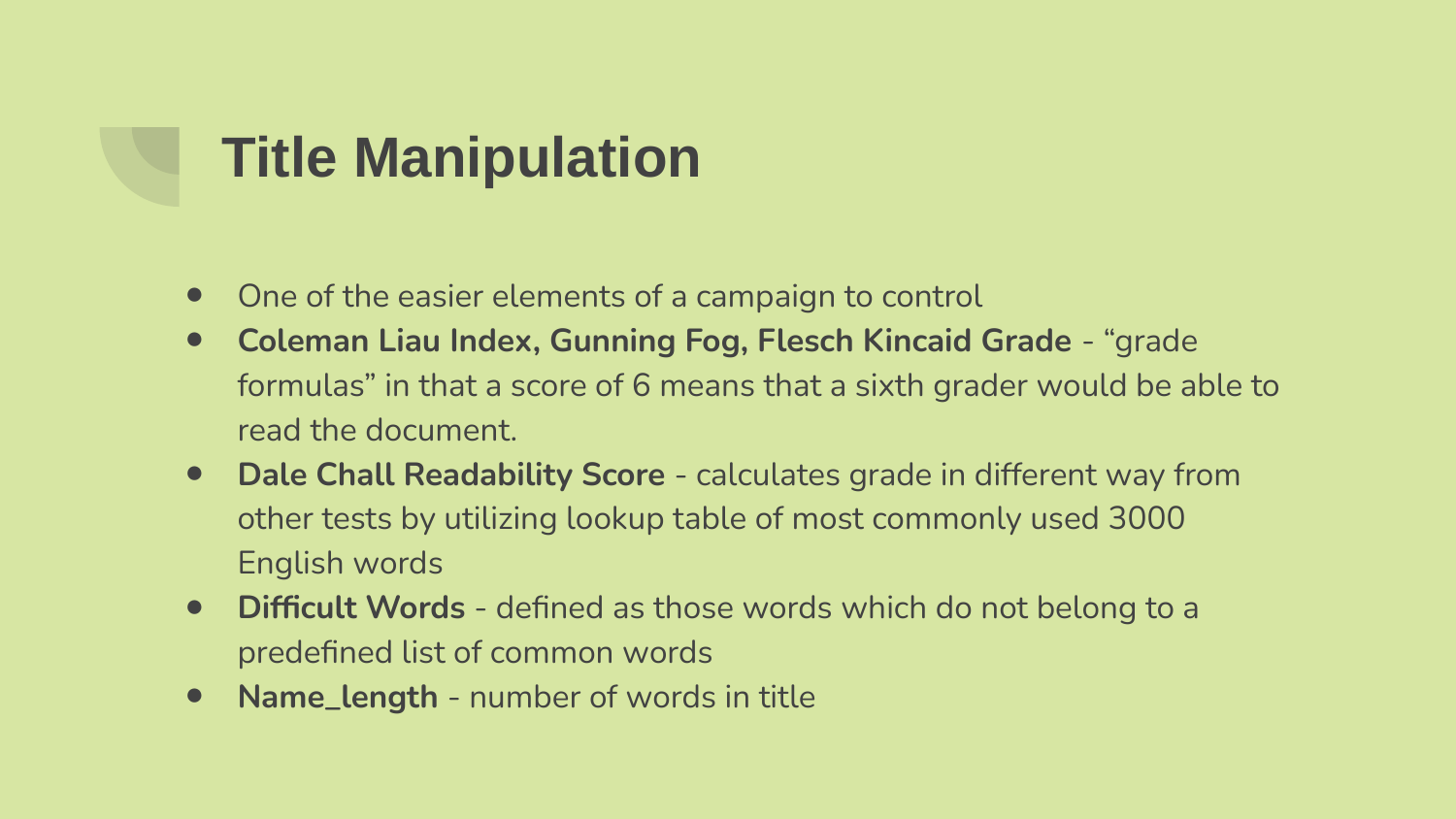

# Title Manipulation
One of the easier elements of a campaign to control
Coleman Liau Index, Gunning Fog, Flesch Kincaid Grade - “grade formulas” in that a score of 6 means that a sixth grader would be able to read the document.
Dale Chall Readability Score - calculates grade in different way from other tests by utilizing lookup table of most commonly used 3000 English words
Difficult Words - defined as those words which do not belong to a predefined list of common words
Name_length - number of words in title